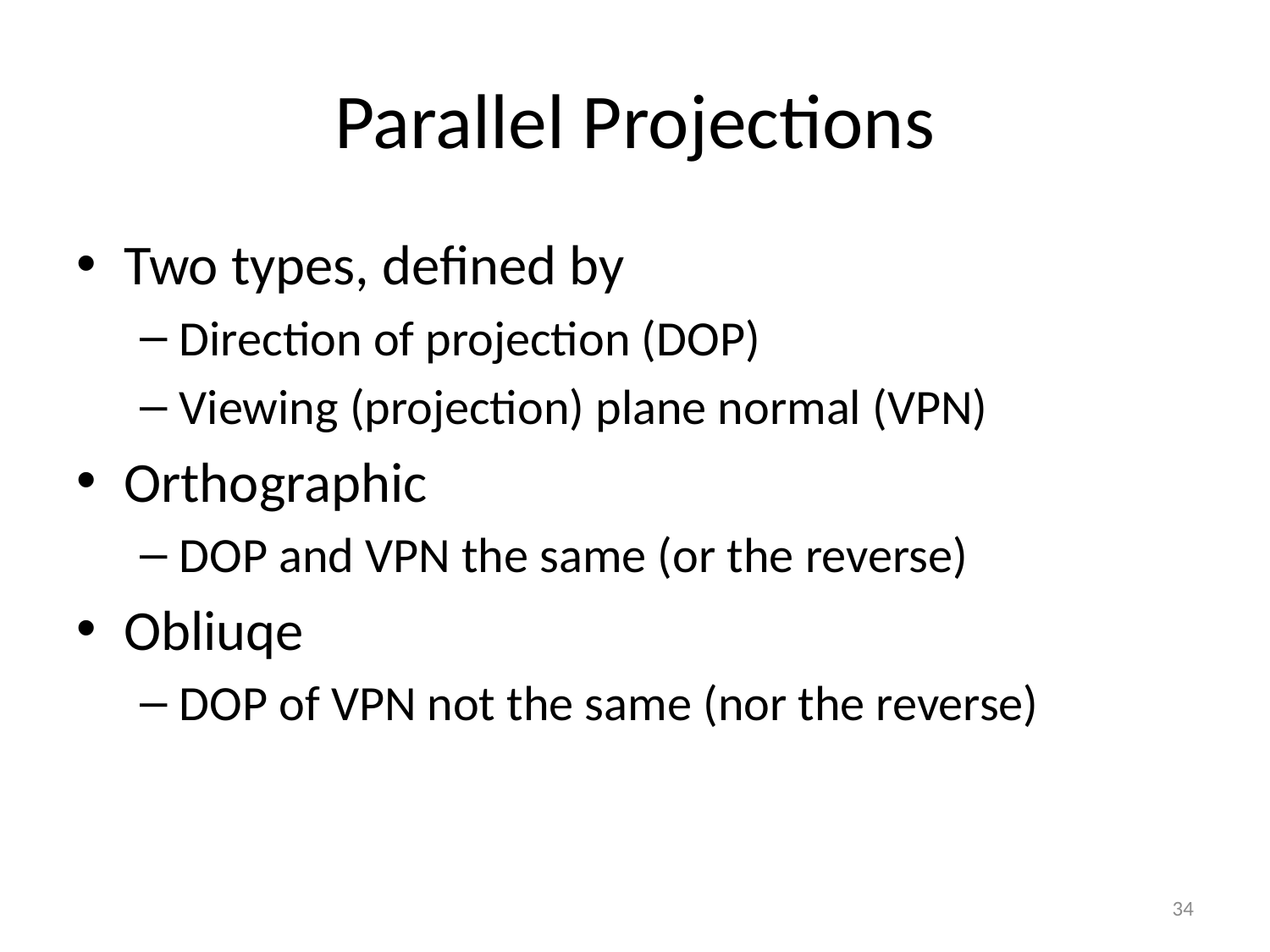

# Parallel Projections
Two types, defined by
Direction of projection (DOP)
Viewing (projection) plane normal (VPN)
Orthographic
DOP and VPN the same (or the reverse)
Obliuqe
DOP of VPN not the same (nor the reverse)
34